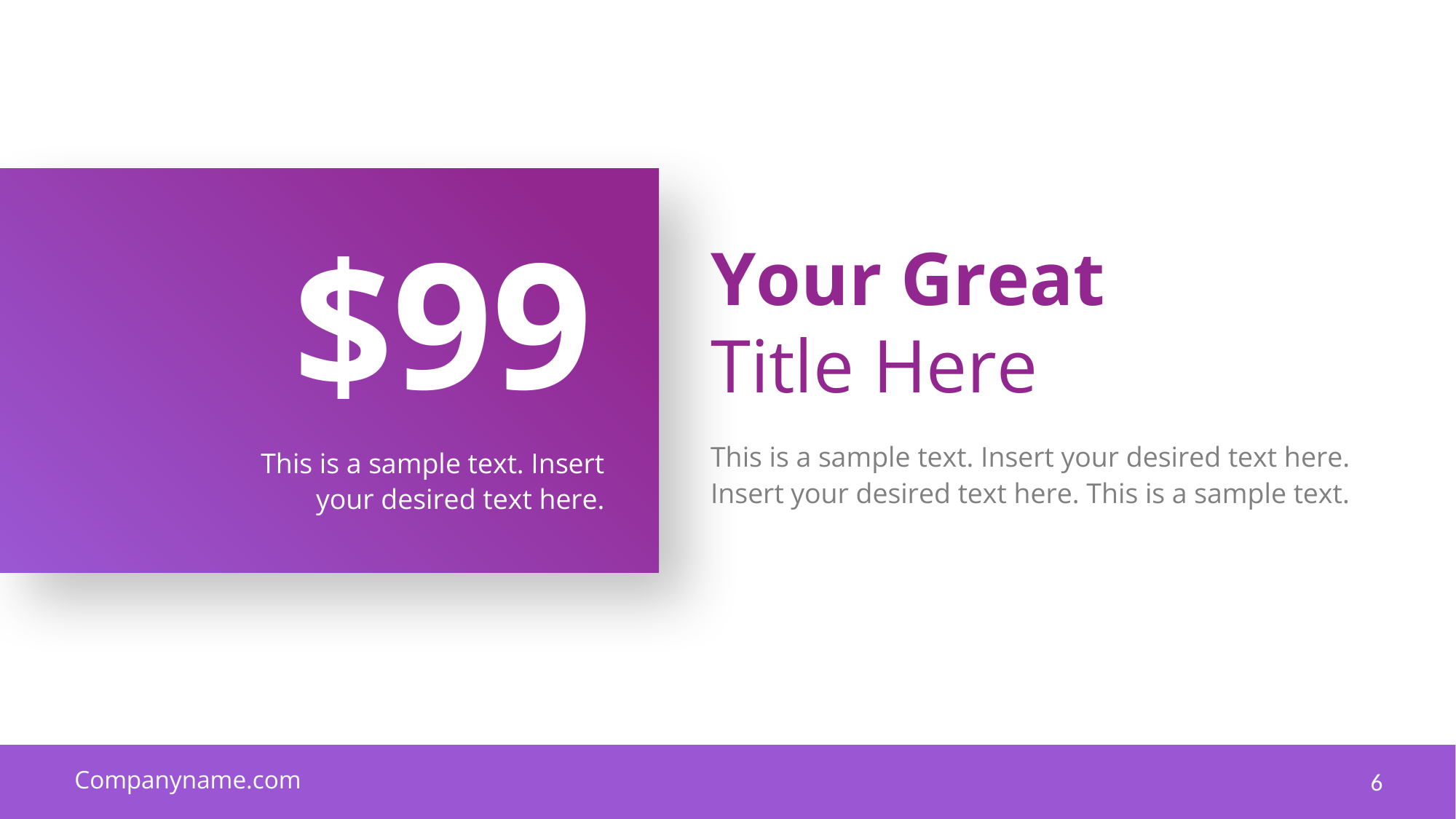

$99
Your Great
Title Here
This is a sample text. Insert your desired text here. Insert your desired text here. This is a sample text.
This is a sample text. Insert your desired text here.
Companyname.com
6